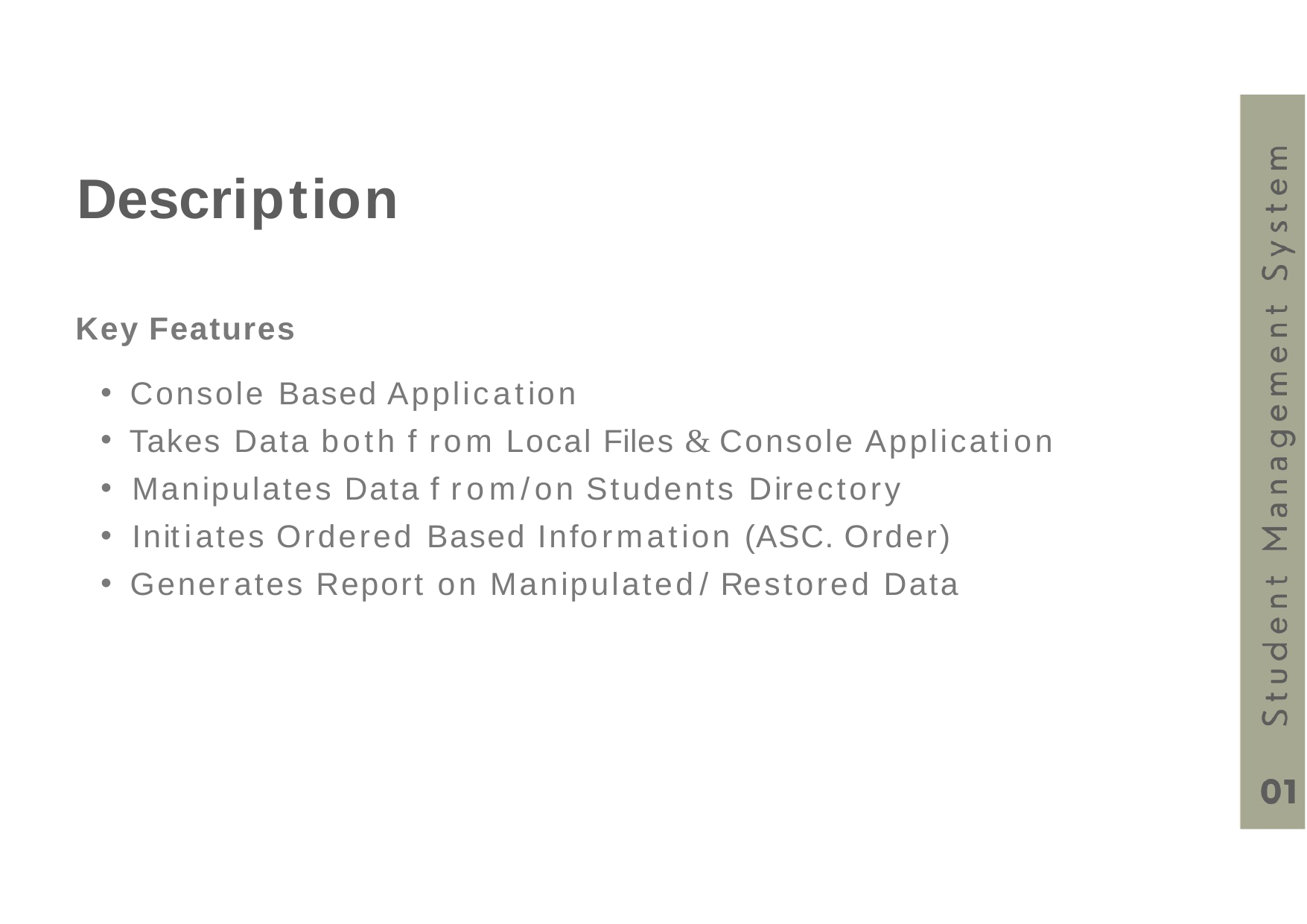

# Description
Key Features
Console Based Application
Takes Data both f rom Local Files & Console Application
Manipulates Data f rom/on Students Directory
Initiates Ordered Based Information (ASC. Order)
Generates Report on Manipulated/ Restored Data